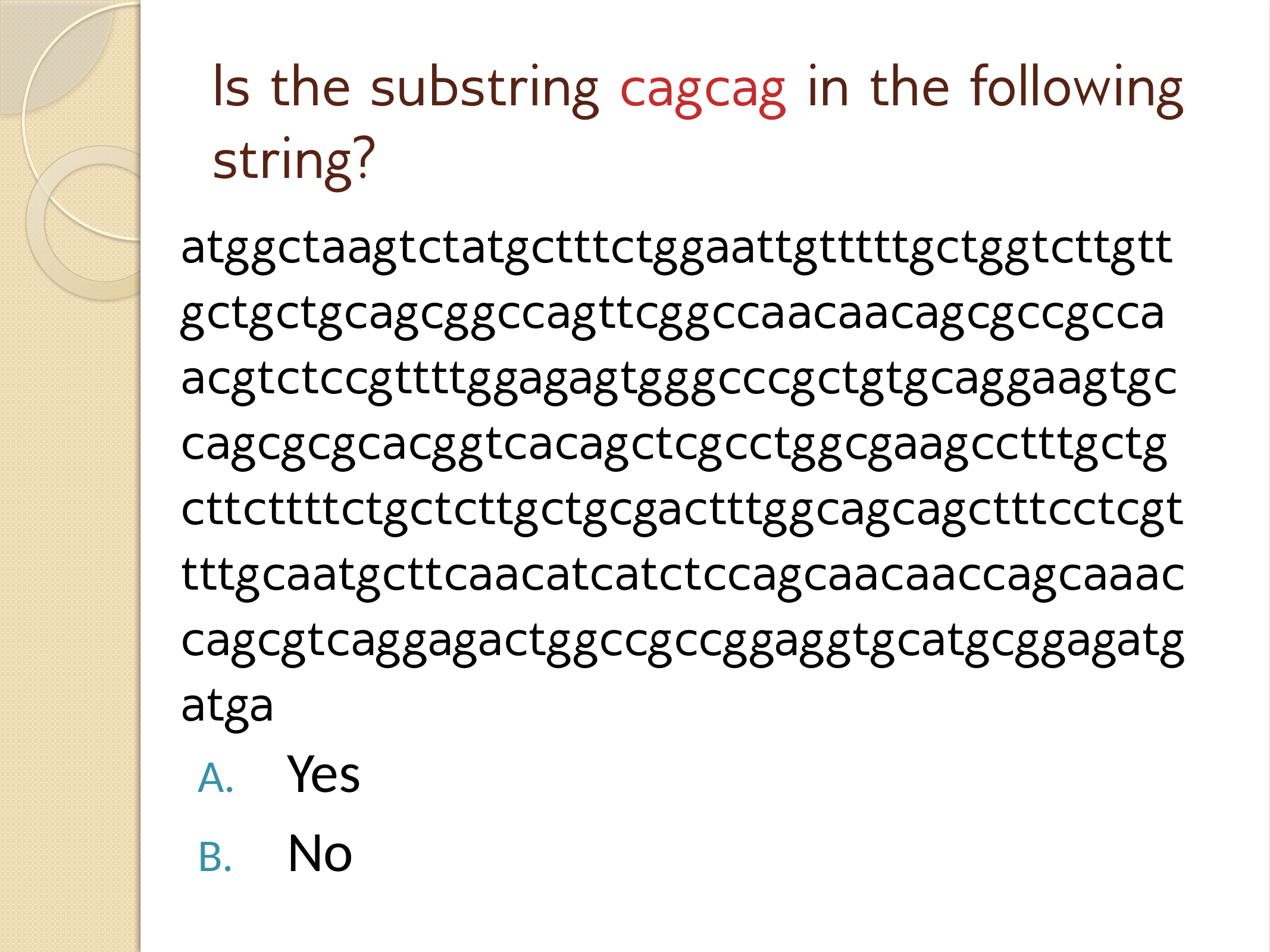

# Is the substring cagcag in the following string?
atggctaagtctatgctttctggaattgtttttgctggtcttgttgctgctgcagcggccagttcggccaacaacagcgccgccaacgtctccgttttggagagtgggcccgctgtgcaggaagtgccagcgcgcacggtcacagctcgcctggcgaagcctttgctgcttcttttctgctcttgctgcgactttggcagcagctttcctcgttttgcaatgcttcaacatcatctccagcaacaaccagcaaaccagcgtcaggagactggccgccggaggtgcatgcggagatgatga
Yes
No